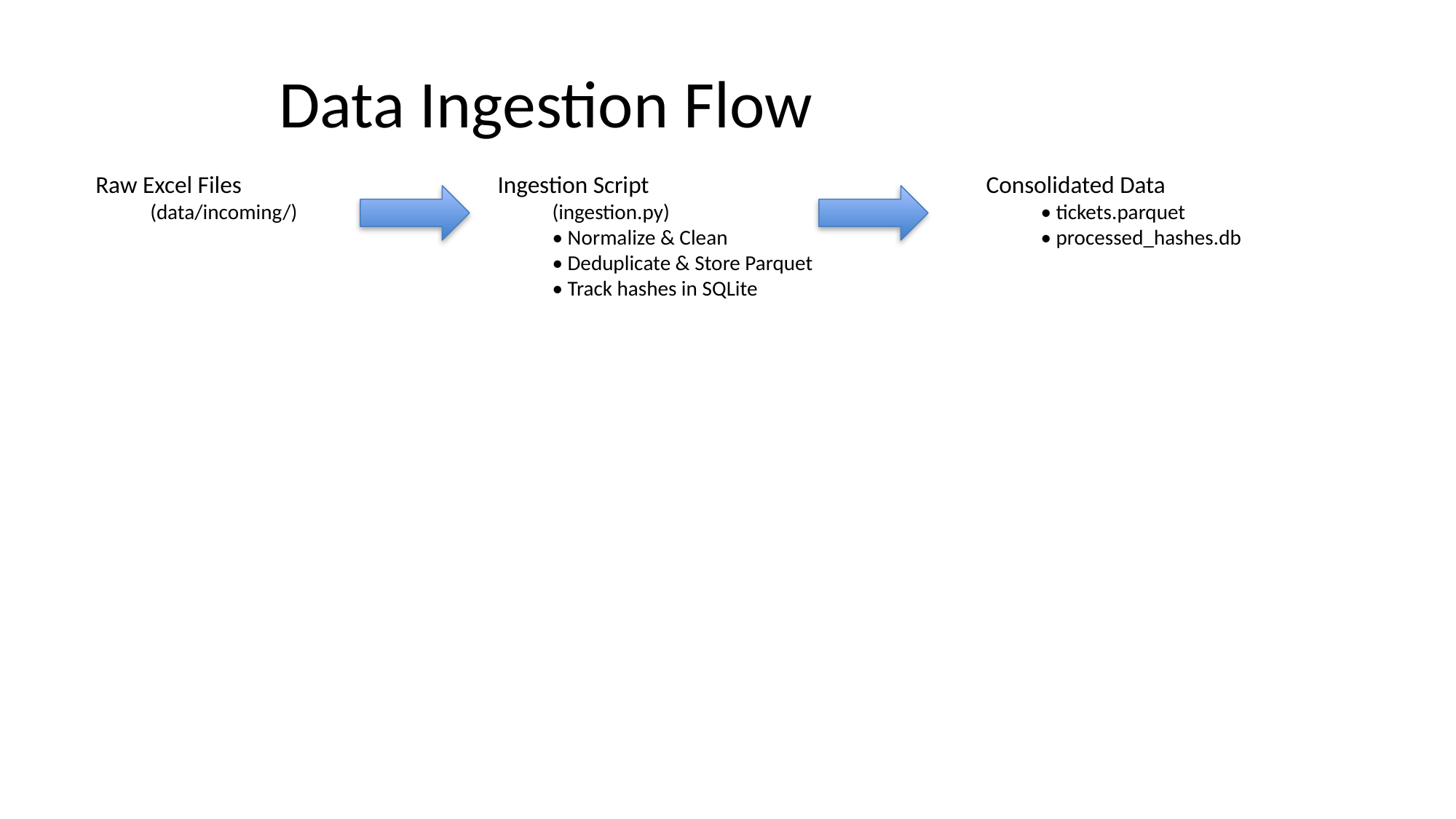

# Data Ingestion Flow
Raw Excel Files
(data/incoming/)
Ingestion Script
(ingestion.py)
• Normalize & Clean
• Deduplicate & Store Parquet
• Track hashes in SQLite
Consolidated Data
• tickets.parquet
• processed_hashes.db